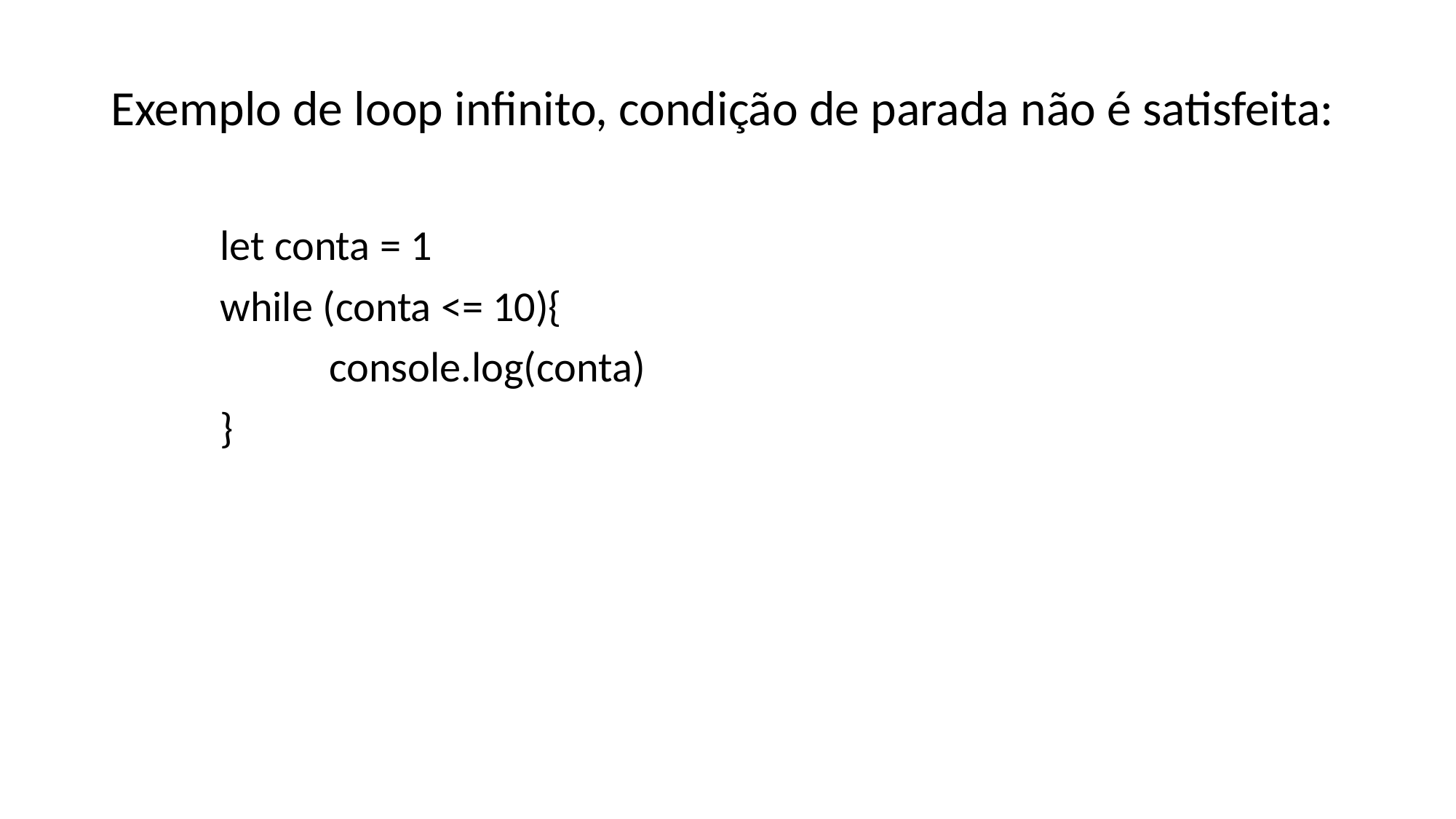

# Exemplo de loop infinito, condição de parada não é satisfeita:
	let conta = 1
	while (conta <= 10){
		console.log(conta)
	}